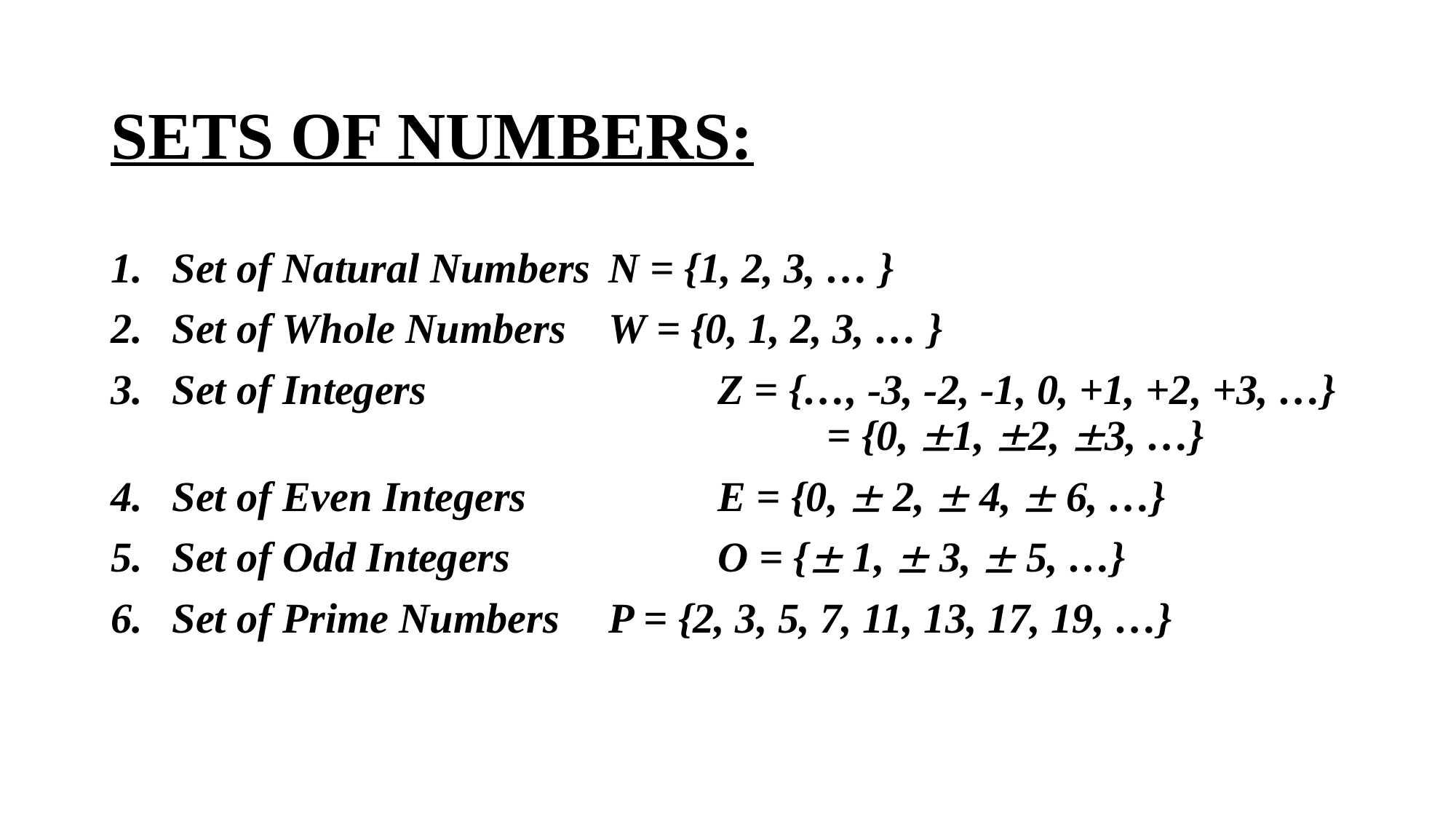

# SETS OF NUMBERS:
Set of Natural Numbers	N = {1, 2, 3, … }
Set of Whole Numbers	W = {0, 1, 2, 3, … }
Set of Integers			Z = {…, -3, -2, -1, 0, +1, +2, +3, …}					   	= {0, ±1, ±2, ±3, …}
Set of Even Integers		E = {0, ± 2, ± 4, ± 6, …}
Set of Odd Integers		O = {± 1, ± 3, ± 5, …}
Set of Prime Numbers	P = {2, 3, 5, 7, 11, 13, 17, 19, …}